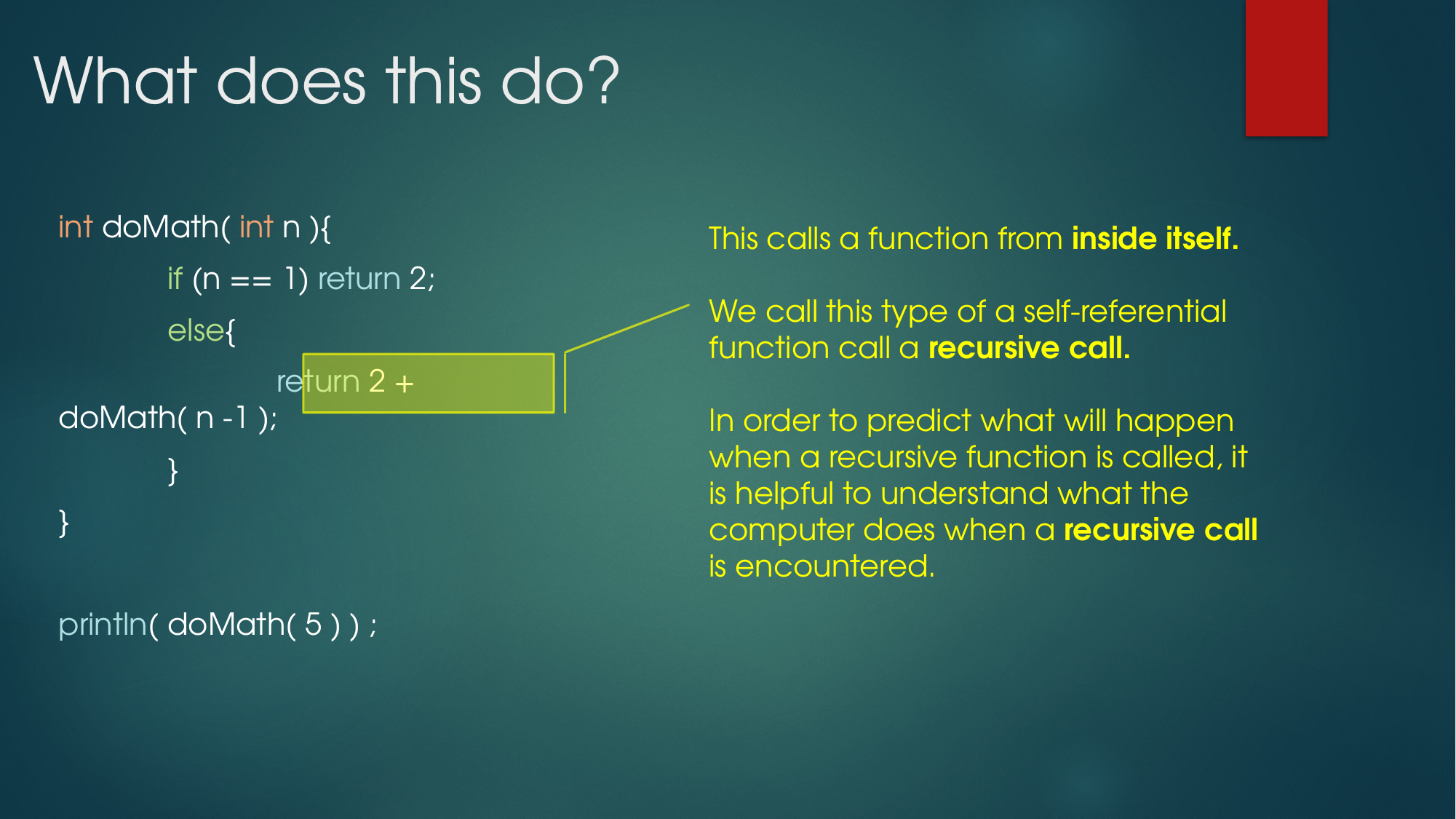

# What does this do?
int doMath( int n ){
	if (n == 1) return 2;
	else{
		return 2 + doMath( n -1 );
	}
}

println( doMath( 5 ) ) ;
This calls a function from inside itself.

We call this type of a self-referential function call a recursive call.

In order to predict what will happen when a recursive function is called, it is helpful to understand what the computer does when a recursive call is encountered.